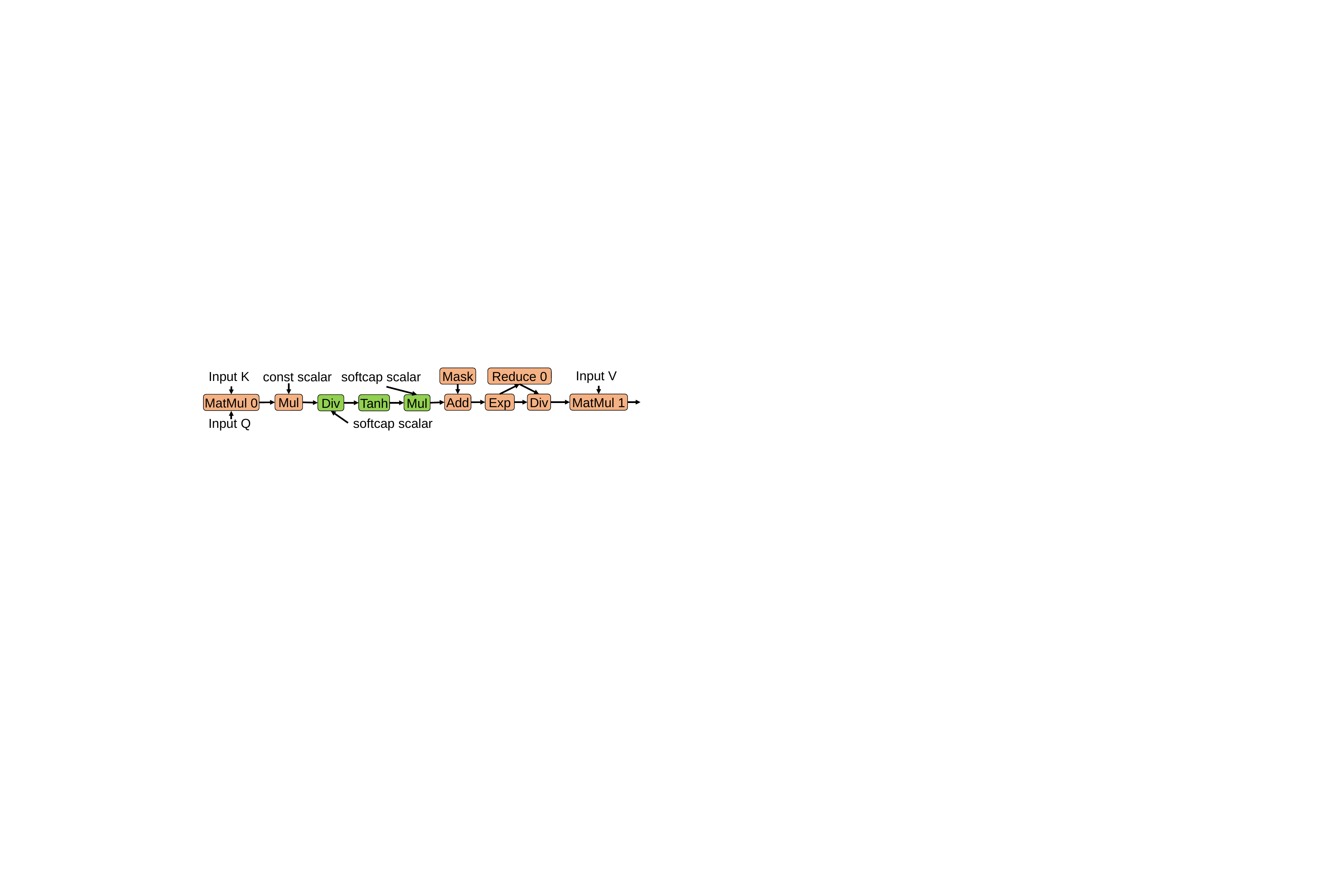

Input V
Input K
const scalar
softcap scalar
Mask
Reduce 0
Exp
MatMul 1
Div
Add
Mul
MatMul 0
Div
Tanh
Mul
Input Q
softcap scalar